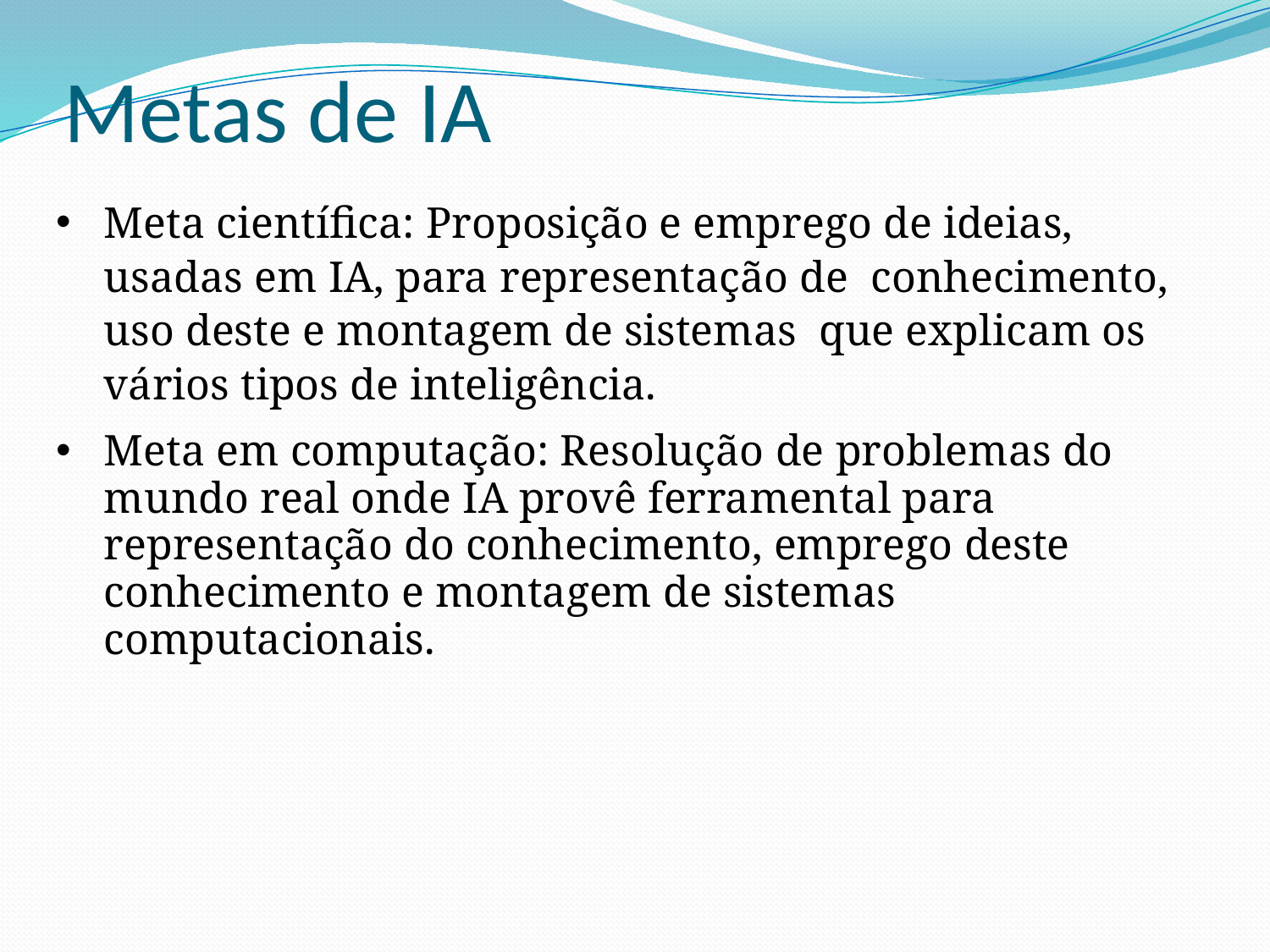

# Metas de IA
Meta científica: Proposição e emprego de ideias,  usadas em IA, para representação de  conhecimento, uso deste e montagem de sistemas  que explicam os vários tipos de inteligência.
Meta em computação: Resolução de problemas do  mundo real onde IA provê ferramental para  representação do conhecimento, emprego deste  conhecimento e montagem de sistemas  computacionais.